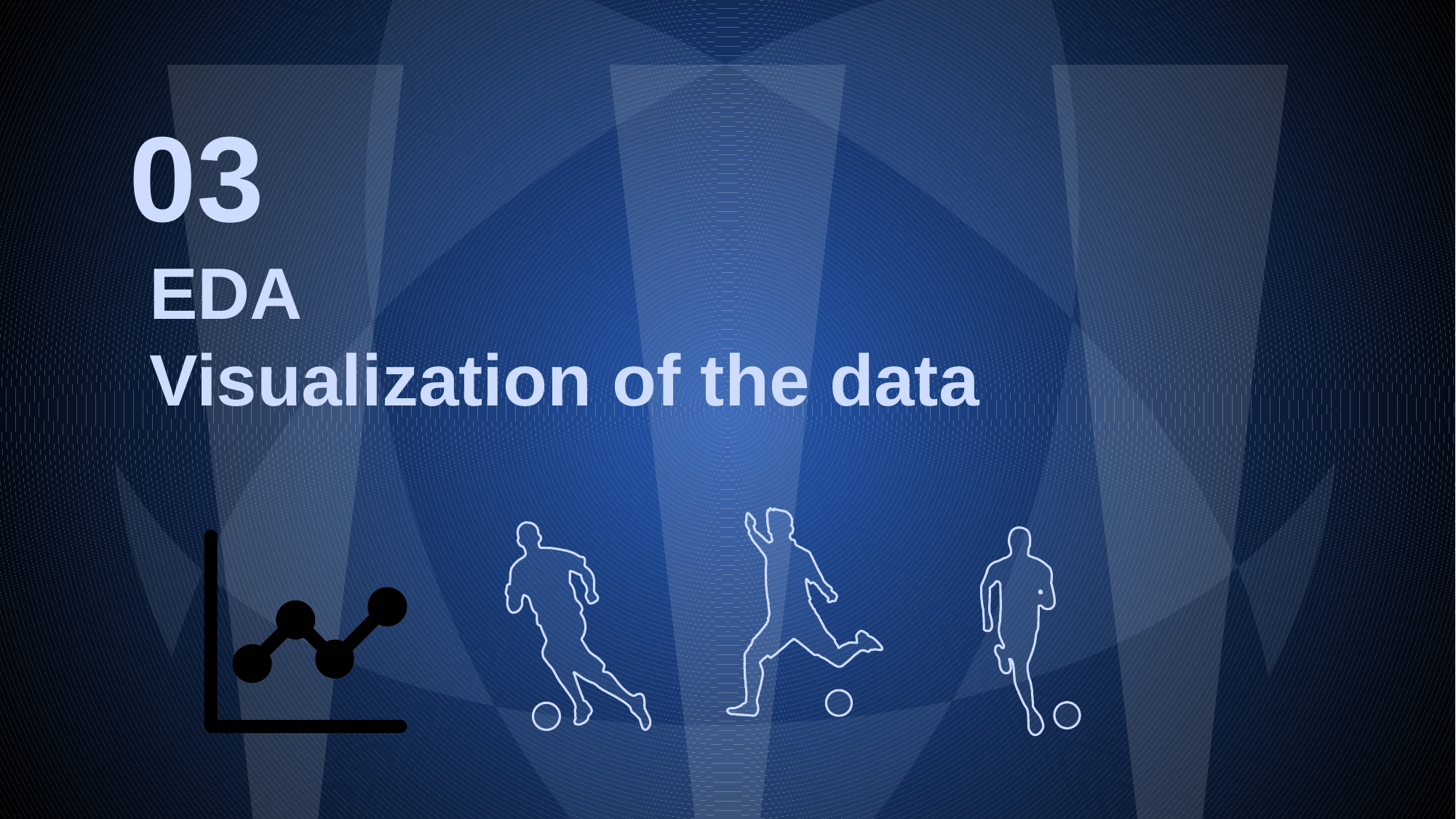

# 03 EDA Visualization of the data